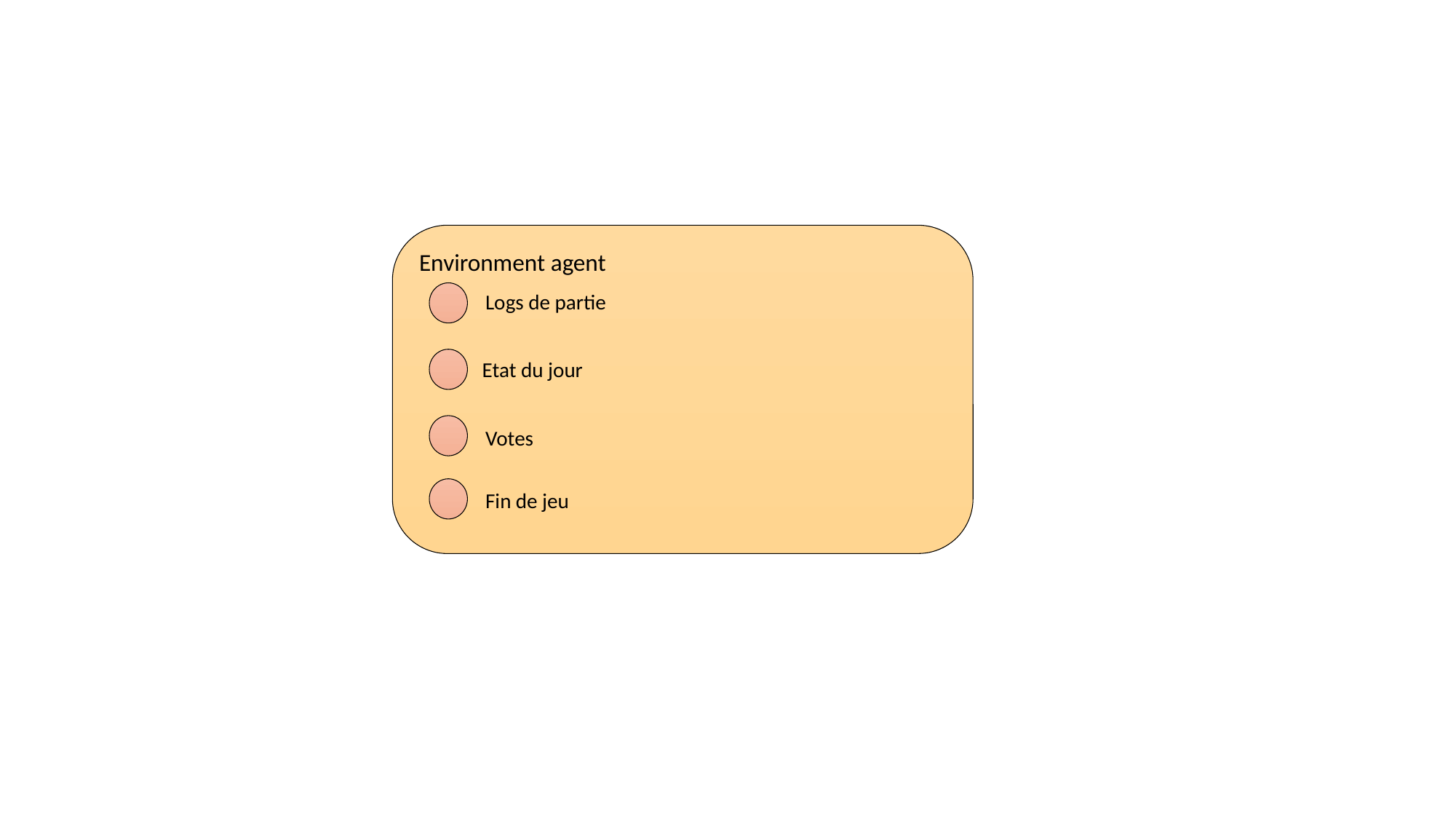

Environment agent

Logs de partie

Etat du jour

Votes

Fin de jeu